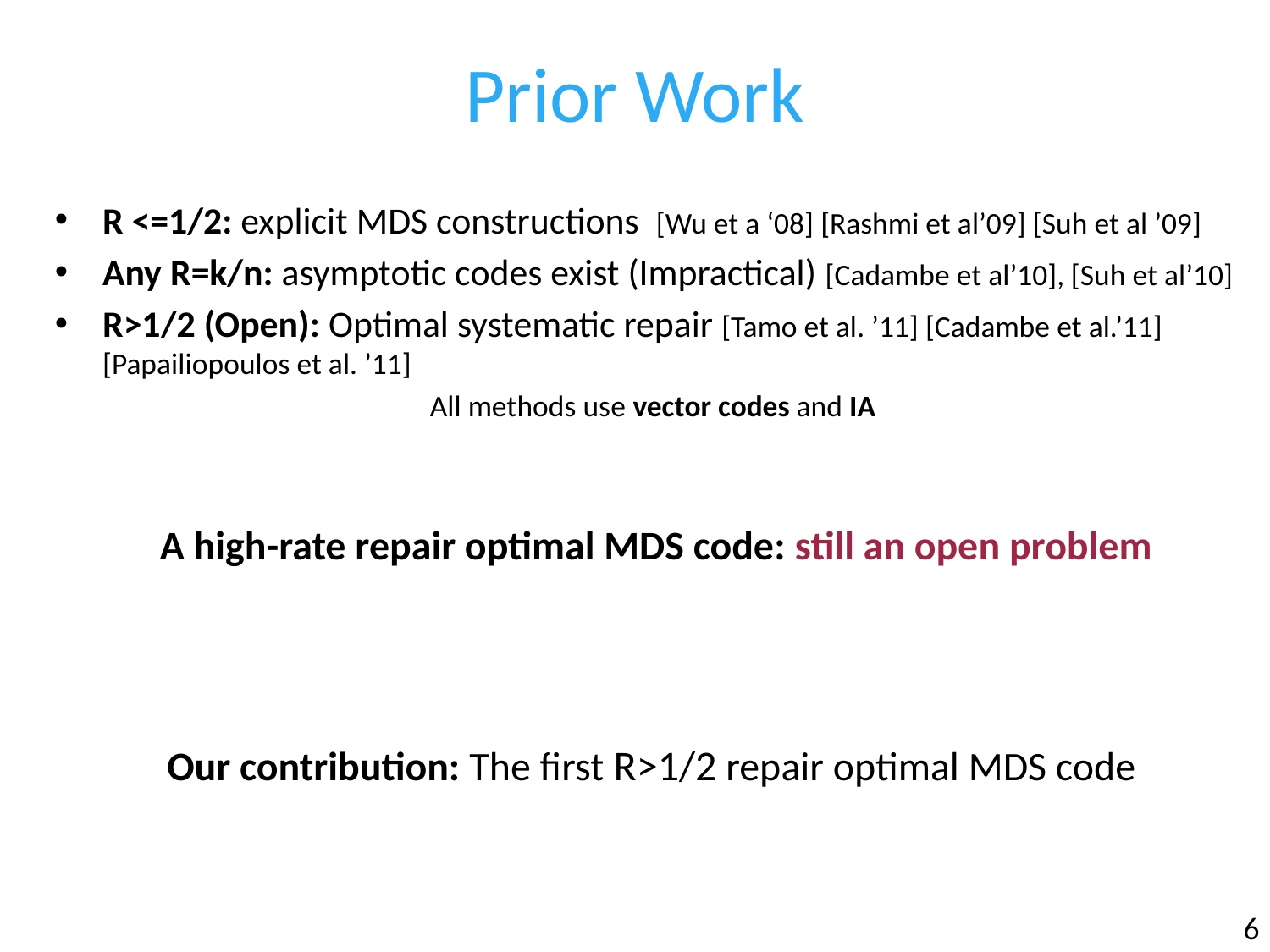

# Prior Work
R <=1/2: explicit MDS constructions  [Wu et a ‘08] [Rashmi et al’09] [Suh et al ’09]
Any R=k/n: asymptotic codes exist (Impractical) [Cadambe et al’10], [Suh et al’10]
R>1/2 (Open): Optimal systematic repair [Tamo et al. ’11] [Cadambe et al.’11] [Papailiopoulos et al. ’11]
All methods use vector codes and IA

A high-rate repair optimal MDS code: still an open problem

Our contribution: The first R>1/2 repair optimal MDS code

6